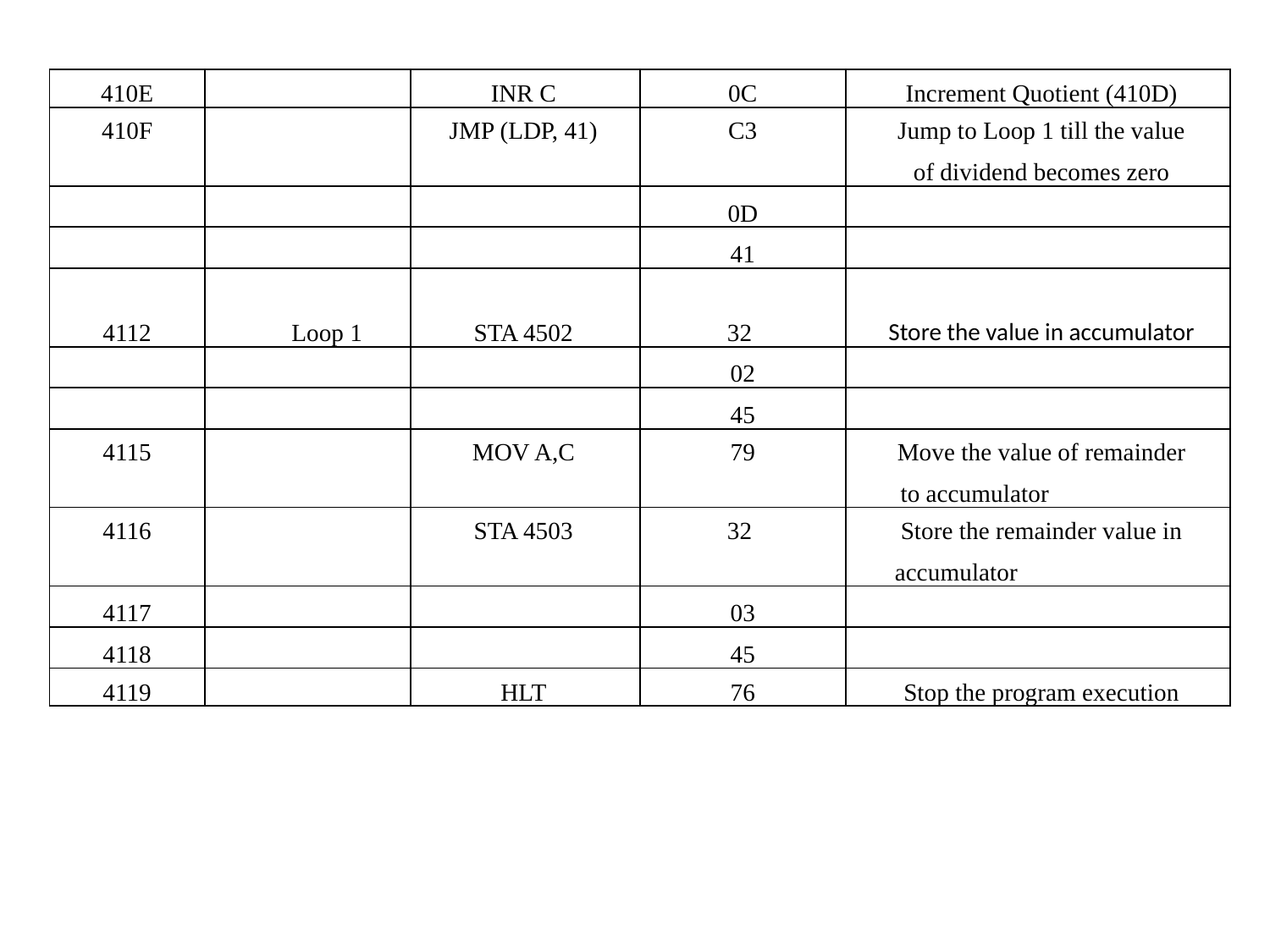

| 410E |  |  |  |  | INR C |  | 0C | Increment Quotient (410D) |  |  |
| --- | --- | --- | --- | --- | --- | --- | --- | --- | --- | --- |
| 410F |  |  |  |  | JMP (LDP, 41) |  | C3 | Jump to Loop 1 till the value |  |  |
|  |  |  |  |  |  |  |  | of dividend becomes zero |  |  |
|  |  |  |  |  |  |  | 0D |  |  |  |
|  |  |  |  |  |  |  | 41 |  |  |  |
| 4112 | Loop 1 |  |  |  | STA 4502 |  | 32 | Store the value in accumulator |  |  |
|  |  |  |  |  |  |  | 02 |  |  |  |
|  |  |  |  |  |  |  | 45 |  |  |  |
| 4115 |  |  |  |  | MOV A,C |  | 79 | Move the value of remainder |  |  |
|  |  |  |  |  |  |  |  | to accumulator |  |  |
| 4116 |  |  |  |  | STA 4503 |  | 32 | Store the remainder value in |  |  |
|  |  |  |  |  |  |  |  | accumulator |  |  |
| 4117 |  |  |  |  |  |  | 03 |  |  |  |
| 4118 |  |  |  |  |  |  | 45 |  |  |  |
| 4119 |  |  |  |  | HLT |  | 76 | Stop the program execution |  |  |